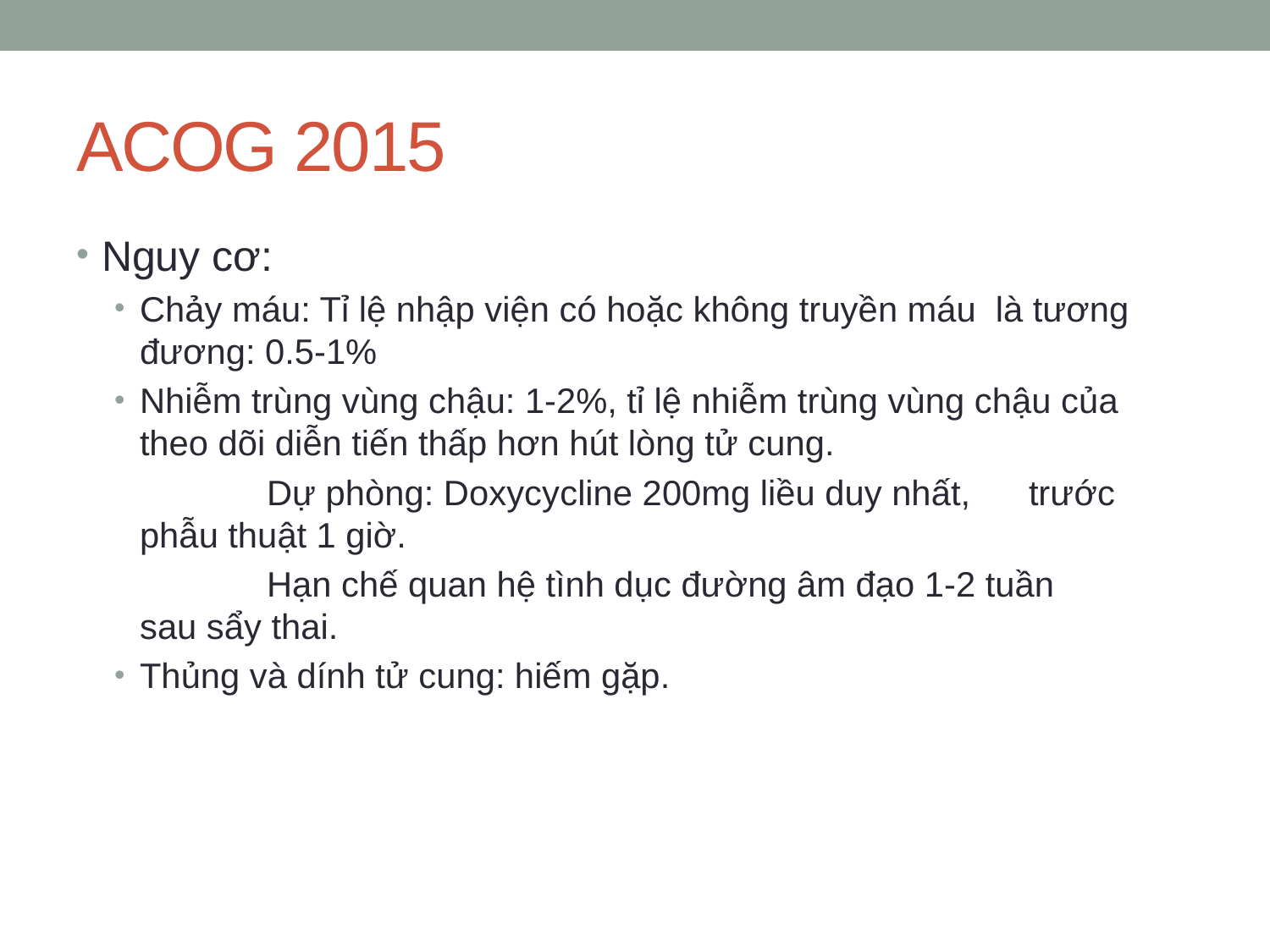

# ACOG 2015
Nguy cơ:
Chảy máu: Tỉ lệ nhập viện có hoặc không truyền máu  là tương đương: 0.5-1%
Nhiễm trùng vùng chậu: 1-2%, tỉ lệ nhiễm trùng vùng chậu của theo dõi diễn tiến thấp hơn hút lòng tử cung.
	Dự phòng: Doxycycline 200mg liều duy nhất, 	trước phẫu thuật 1 giờ.
	Hạn chế quan hệ tình dục đường âm đạo 1-2 tuần 	sau sẩy thai.
Thủng và dính tử cung: hiếm gặp.